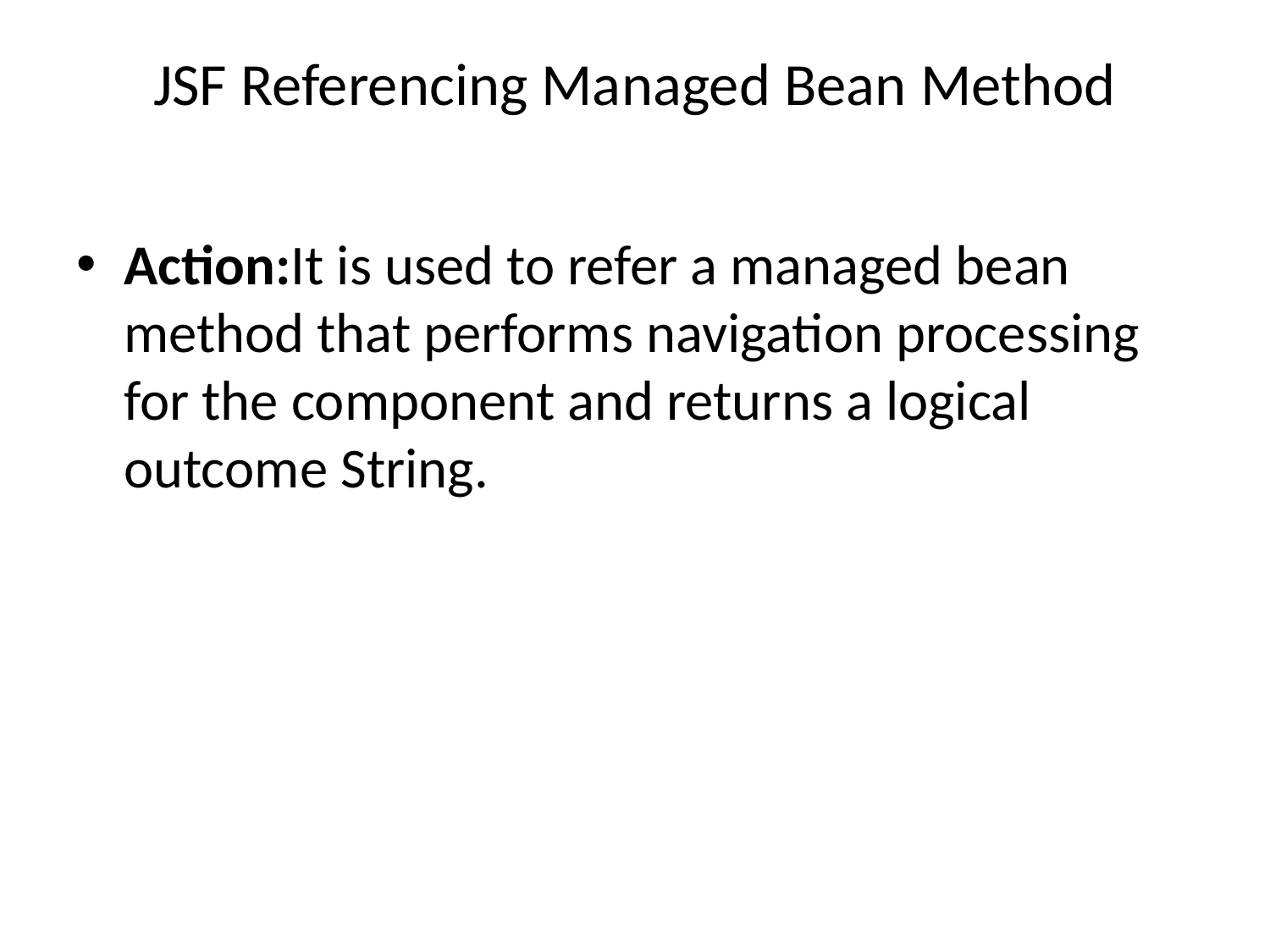

# JSF Referencing Managed Bean Method
Action:It is used to refer a managed bean method that performs navigation processing for the component and returns a logical outcome String.